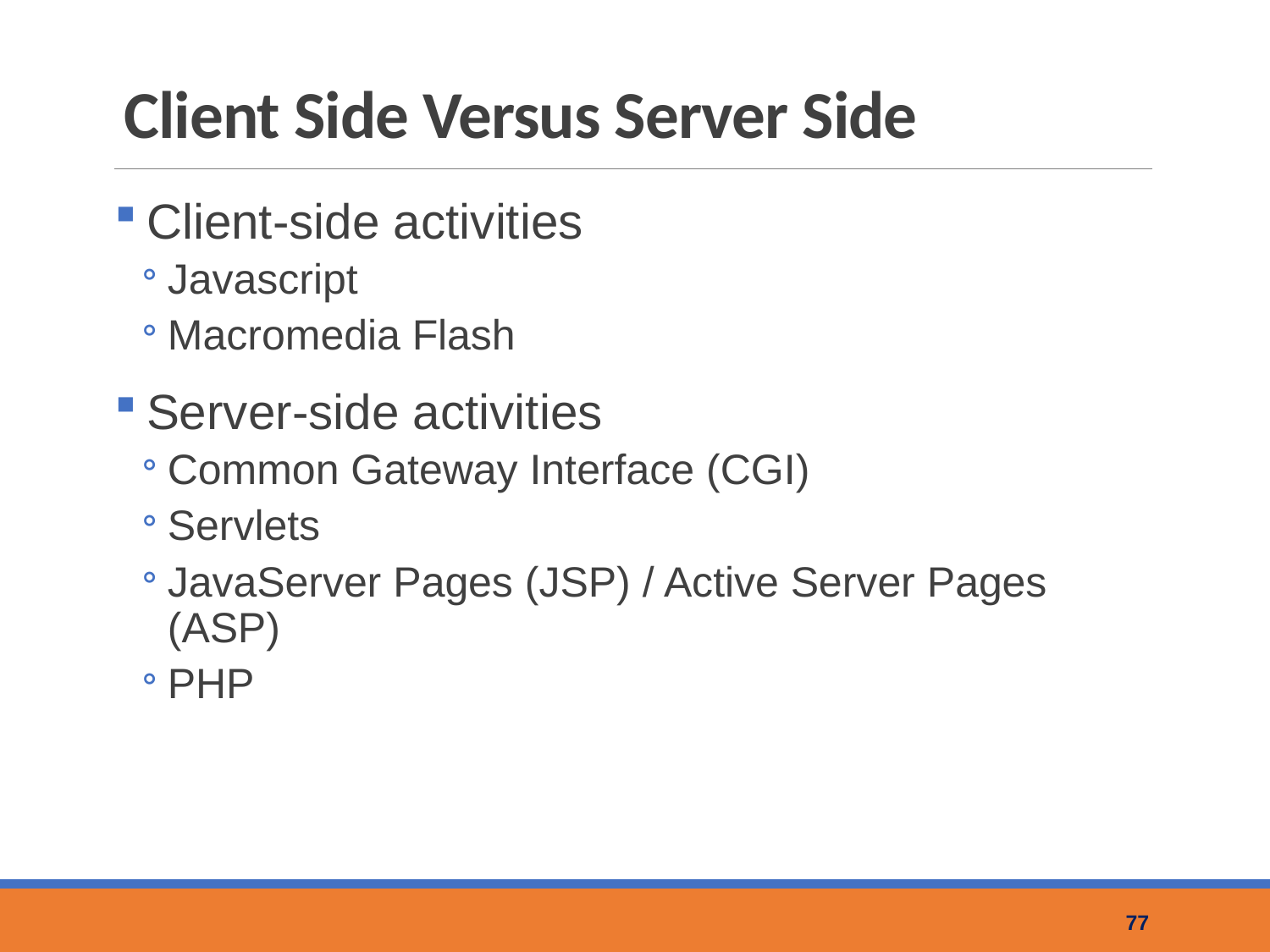

# Client Side Versus Server Side
Client-side activities
Javascript
Macromedia Flash
Server-side activities
Common Gateway Interface (CGI)
Servlets
JavaServer Pages (JSP) / Active Server Pages (ASP)
PHP

77